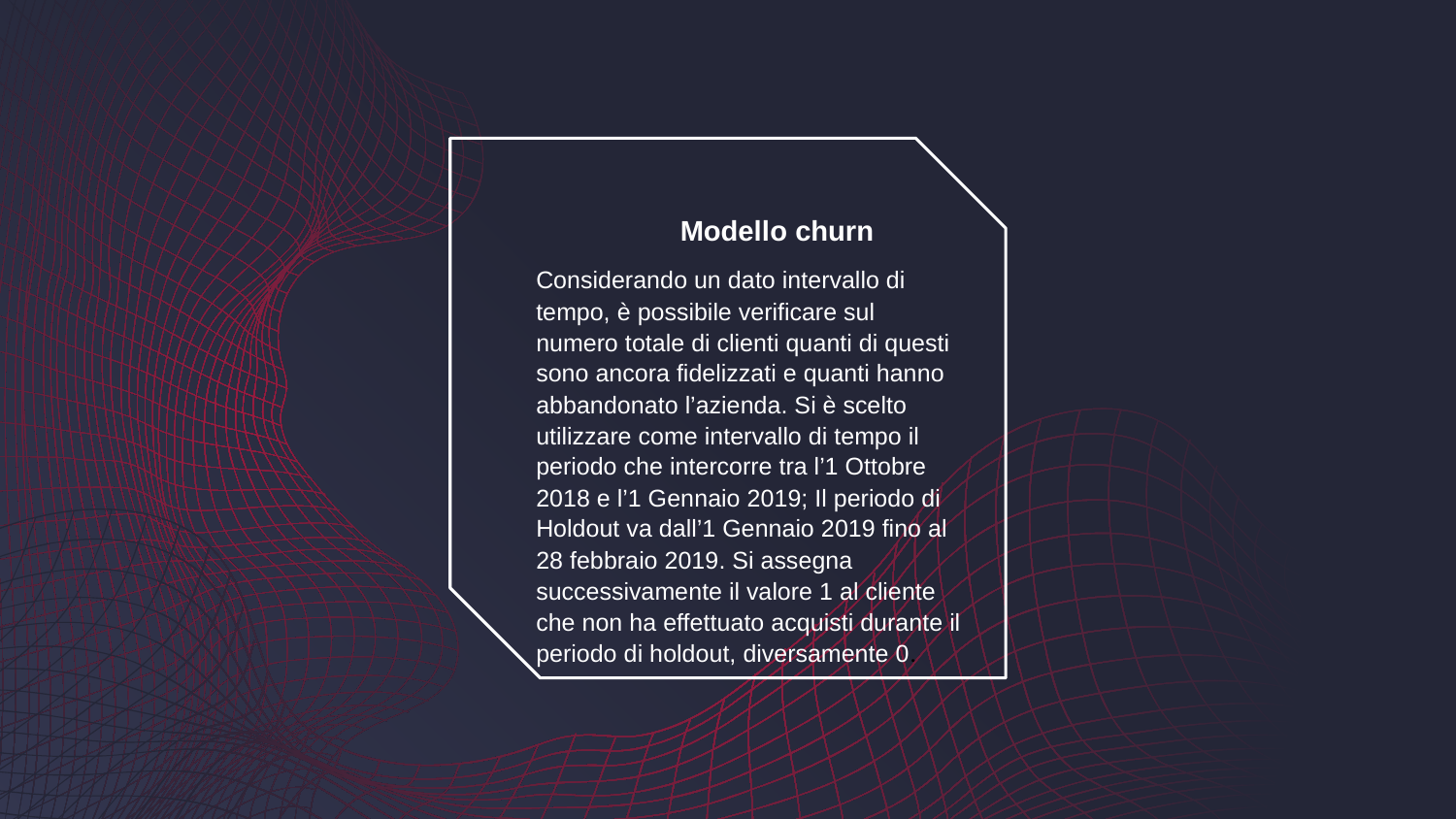

Modello churn
Considerando un dato intervallo di tempo, è possibile verificare sul numero totale di clienti quanti di questi sono ancora fidelizzati e quanti hanno abbandonato l’azienda. Si è scelto utilizzare come intervallo di tempo il periodo che intercorre tra l’1 Ottobre 2018 e l’1 Gennaio 2019; Il periodo di Holdout va dall’1 Gennaio 2019 fino al 28 febbraio 2019. Si assegna successivamente il valore 1 al cliente che non ha effettuato acquisti durante il periodo di holdout, diversamente 0.